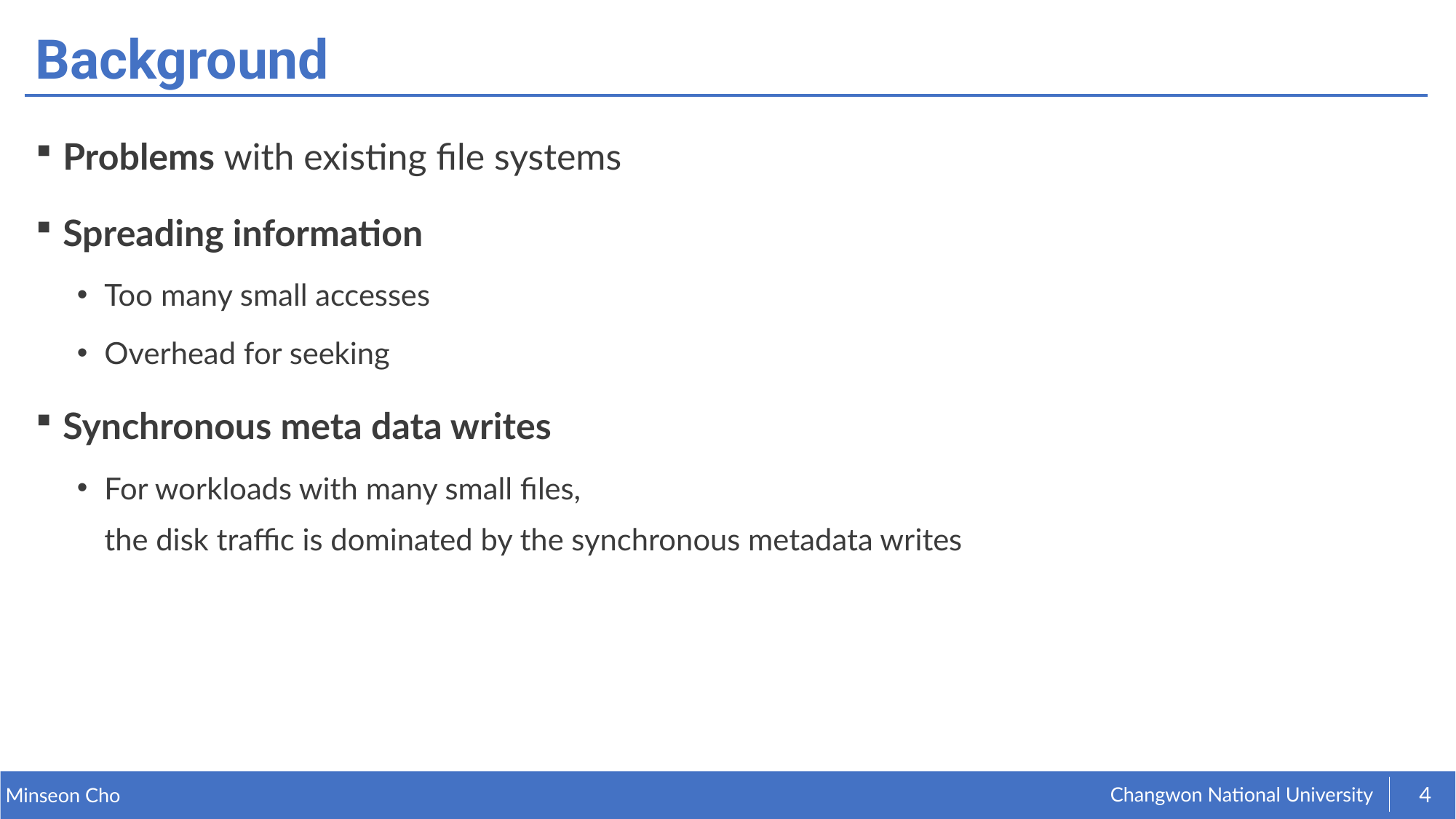

# Background
Problems with existing file systems
Spreading information
Too many small accesses
Overhead for seeking
Synchronous meta data writes
For workloads with many small files,
the disk traffic is dominated by the synchronous metadata writes
4